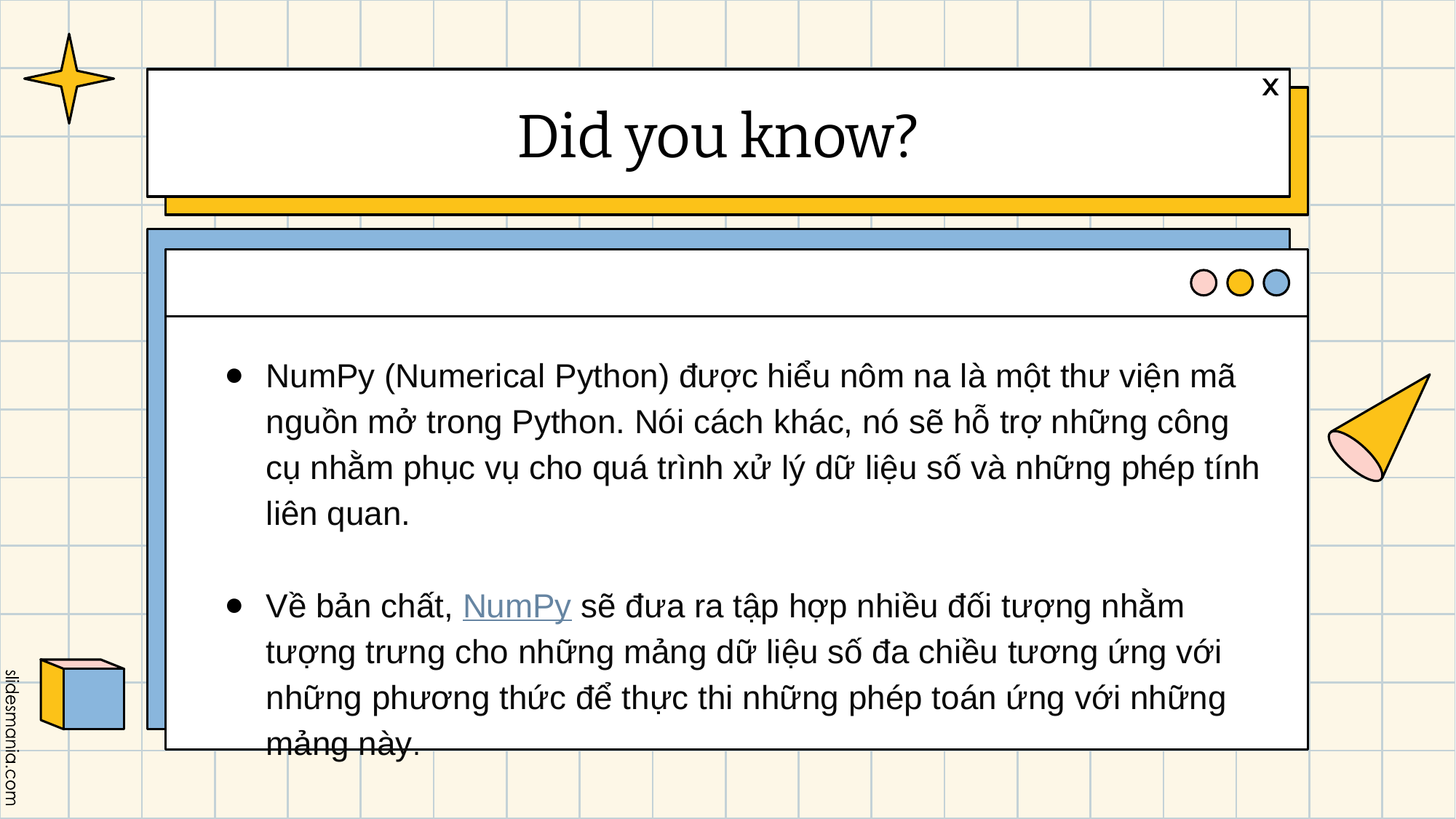

# Did you know?
NumPy (Numerical Python) được hiểu nôm na là một thư viện mã nguồn mở trong Python. Nói cách khác, nó sẽ hỗ trợ những công cụ nhằm phục vụ cho quá trình xử lý dữ liệu số và những phép tính liên quan.

Về bản chất, NumPy sẽ đưa ra tập hợp nhiều đối tượng nhằm tượng trưng cho những mảng dữ liệu số đa chiều tương ứng với những phương thức để thực thi những phép toán ứng với những mảng này.